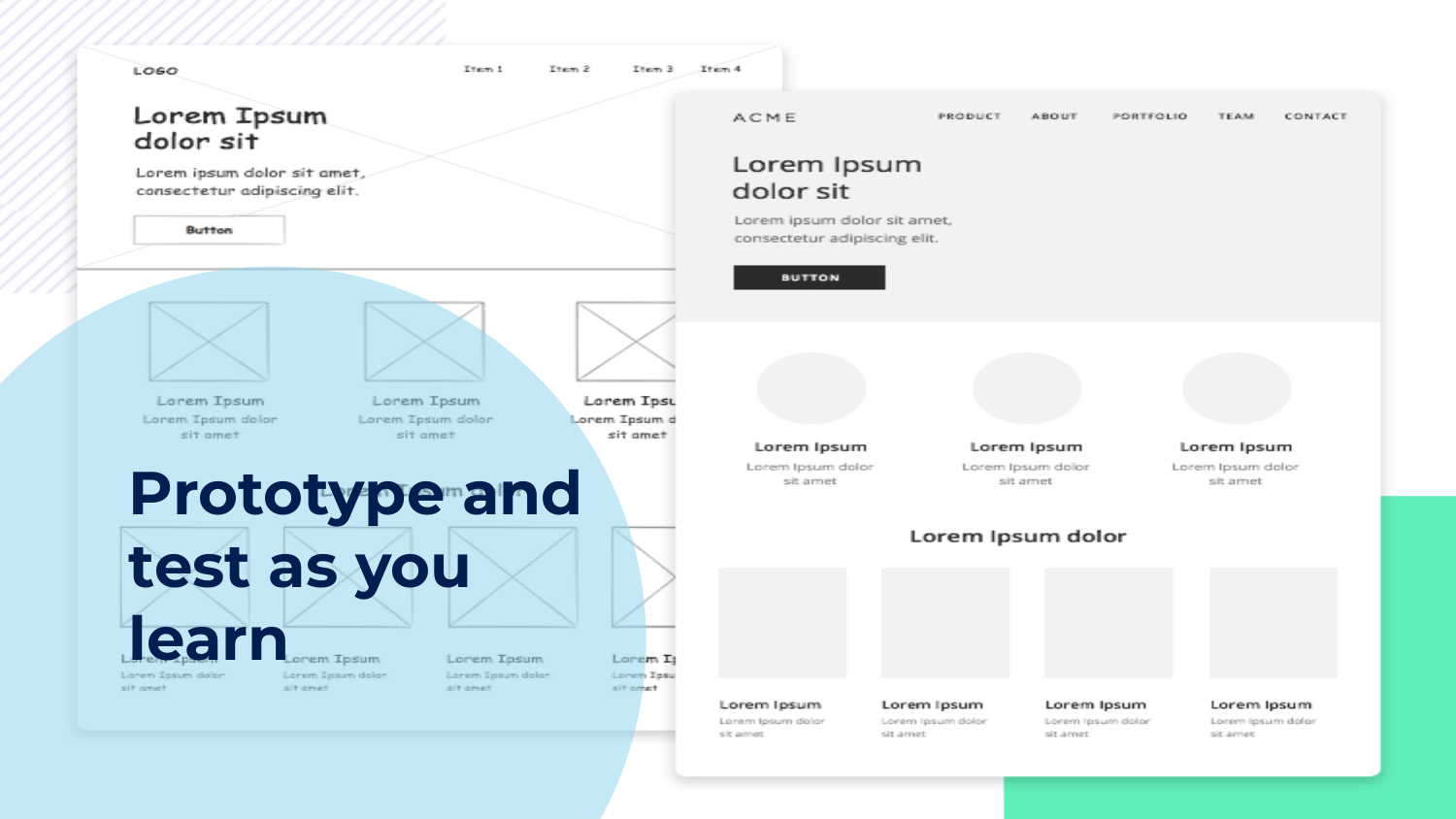

# Prototype and test as you learn